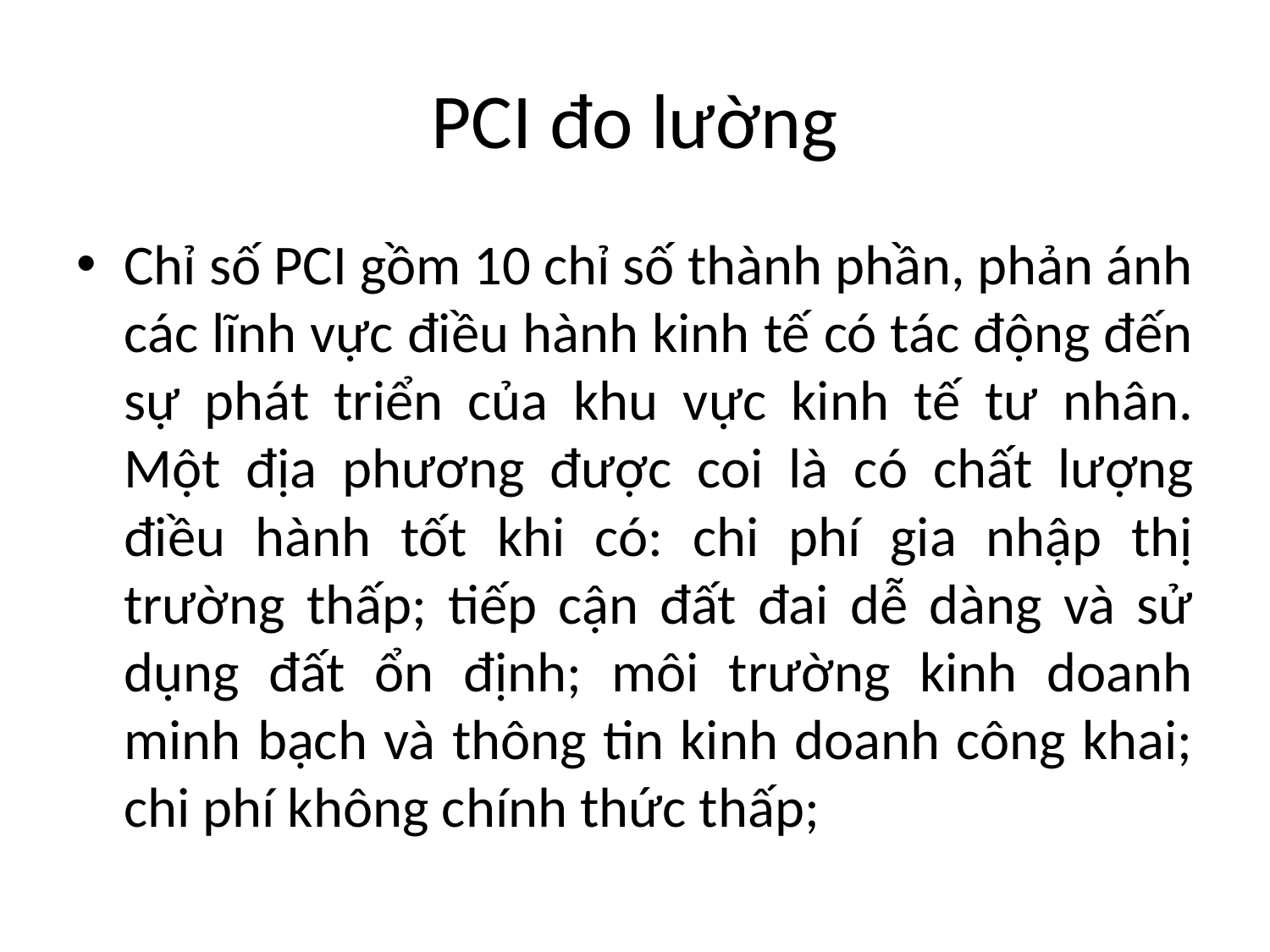

# PCI đo lường
Chỉ số PCI gồm 10 chỉ số thành phần, phản ánh các lĩnh vực điều hành kinh tế có tác động đến sự phát triển của khu vực kinh tế tư nhân. Một địa phương được coi là có chất lượng điều hành tốt khi có: chi phí gia nhập thị trường thấp; tiếp cận đất đai dễ dàng và sử dụng đất ổn định; môi trường kinh doanh minh bạch và thông tin kinh doanh công khai; chi phí không chính thức thấp;